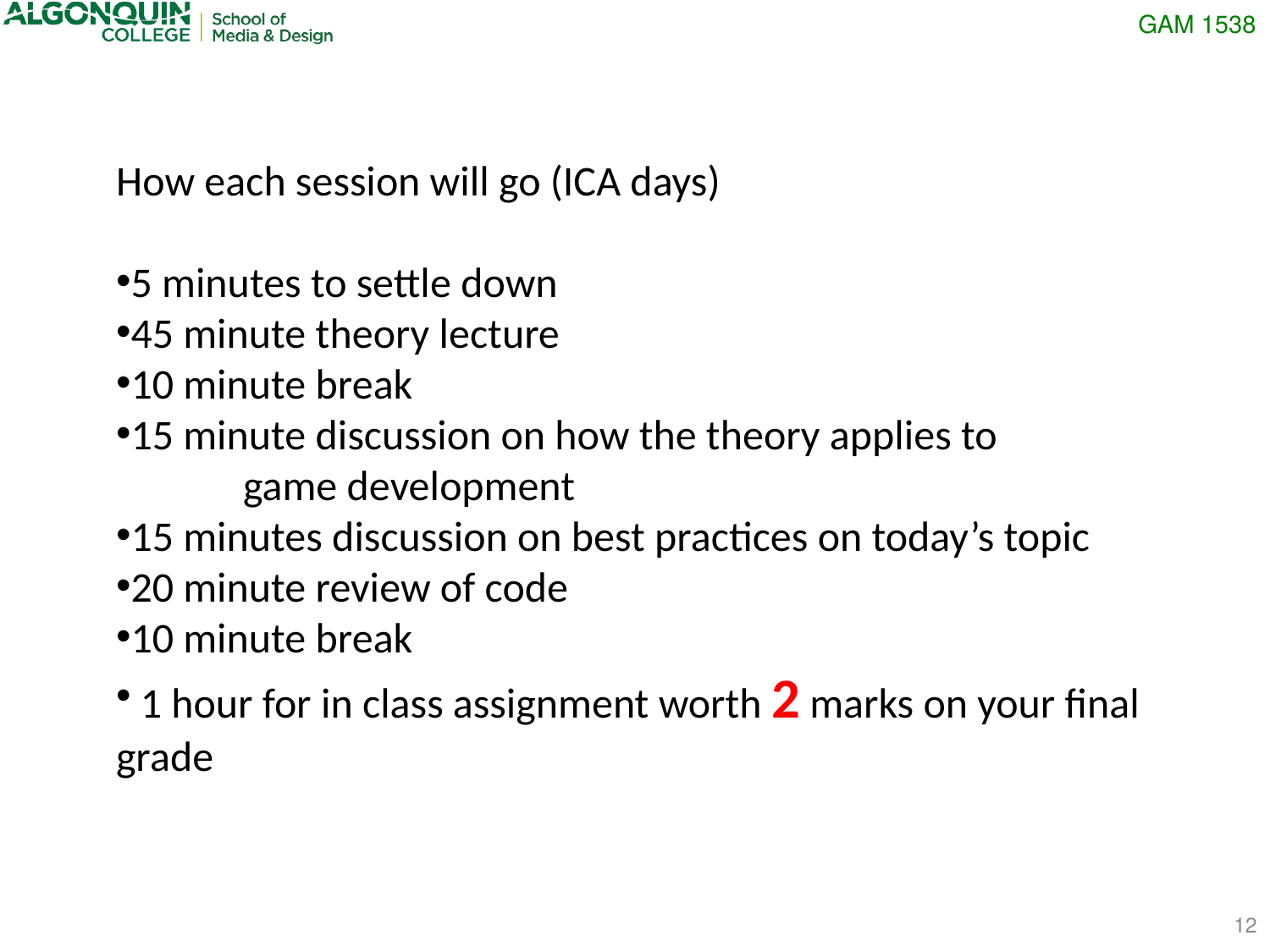

How each session will go (ICA days)

5 minutes to settle down
45 minute theory lecture
10 minute break
15 minute discussion on how the theory applies to
	game development
15 minutes discussion on best practices on today’s topic
20 minute review of code
10 minute break
 1 hour for in class assignment worth 2 marks on your final grade
12